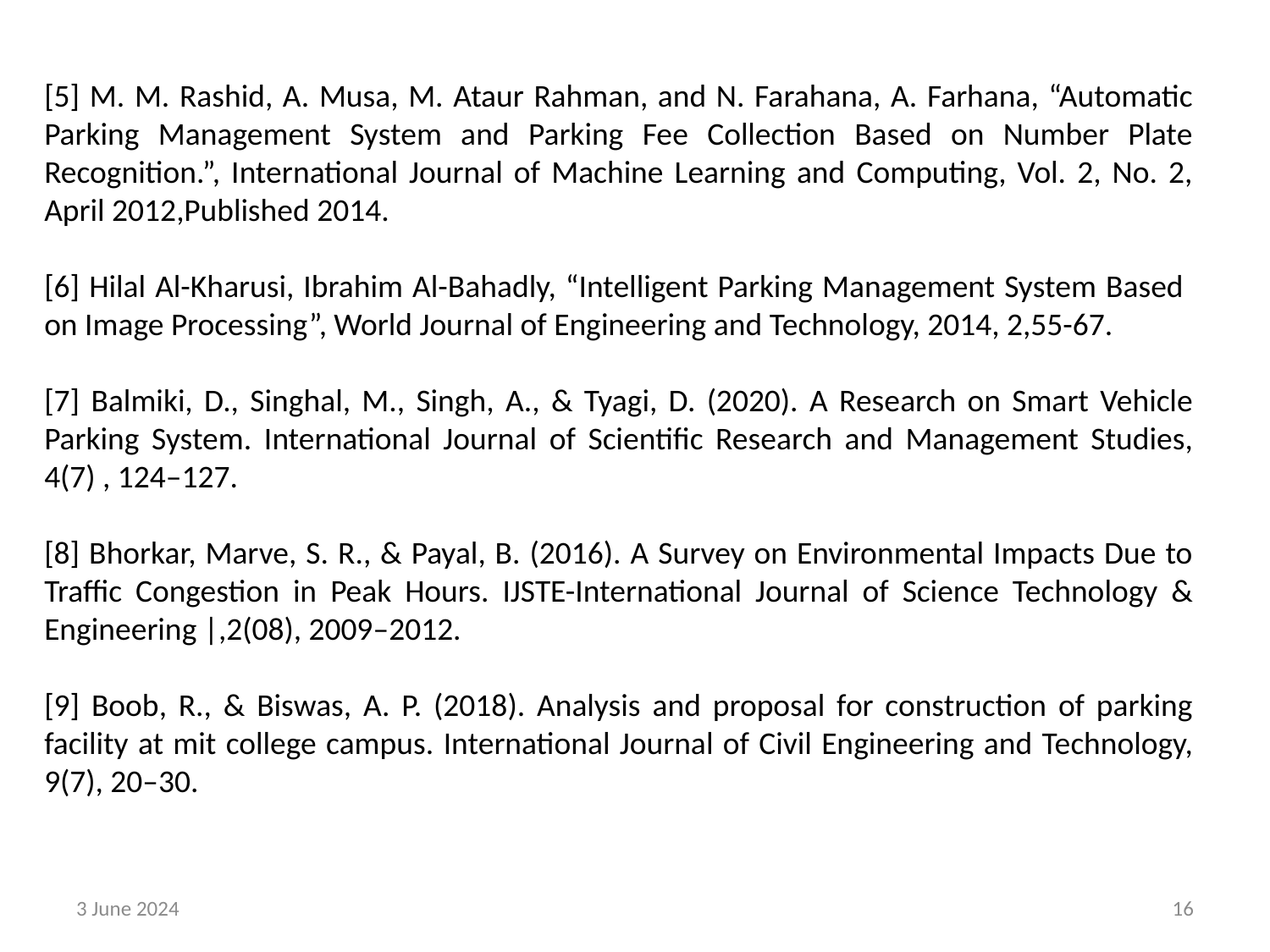

[5] M. M. Rashid, A. Musa, M. Ataur Rahman, and N. Farahana, A. Farhana, “Automatic Parking Management System and Parking Fee Collection Based on Number Plate Recognition.”, International Journal of Machine Learning and Computing, Vol. 2, No. 2, April 2012,Published 2014.

[6] Hilal Al-Kharusi, Ibrahim Al-Bahadly, “Intelligent Parking Management System Based  on Image Processing”, World Journal of Engineering and Technology, 2014, 2,55-67.

[7] Balmiki, D., Singhal, M., Singh, A., & Tyagi, D. (2020). A Research on Smart Vehicle Parking System. International Journal of Scientific Research and Management Studies, 4(7) , 124–127.

[8] Bhorkar, Marve, S. R., & Payal, B. (2016). A Survey on Environmental Impacts Due to Traffic Congestion in Peak Hours. IJSTE-International Journal of Science Technology & Engineering |,2(08), 2009–2012.

[9] Boob, R., & Biswas, A. P. (2018). Analysis and proposal for construction of parking facility at mit college campus. International Journal of Civil Engineering and Technology, 9(7), 20–30.

3 June 2024
16